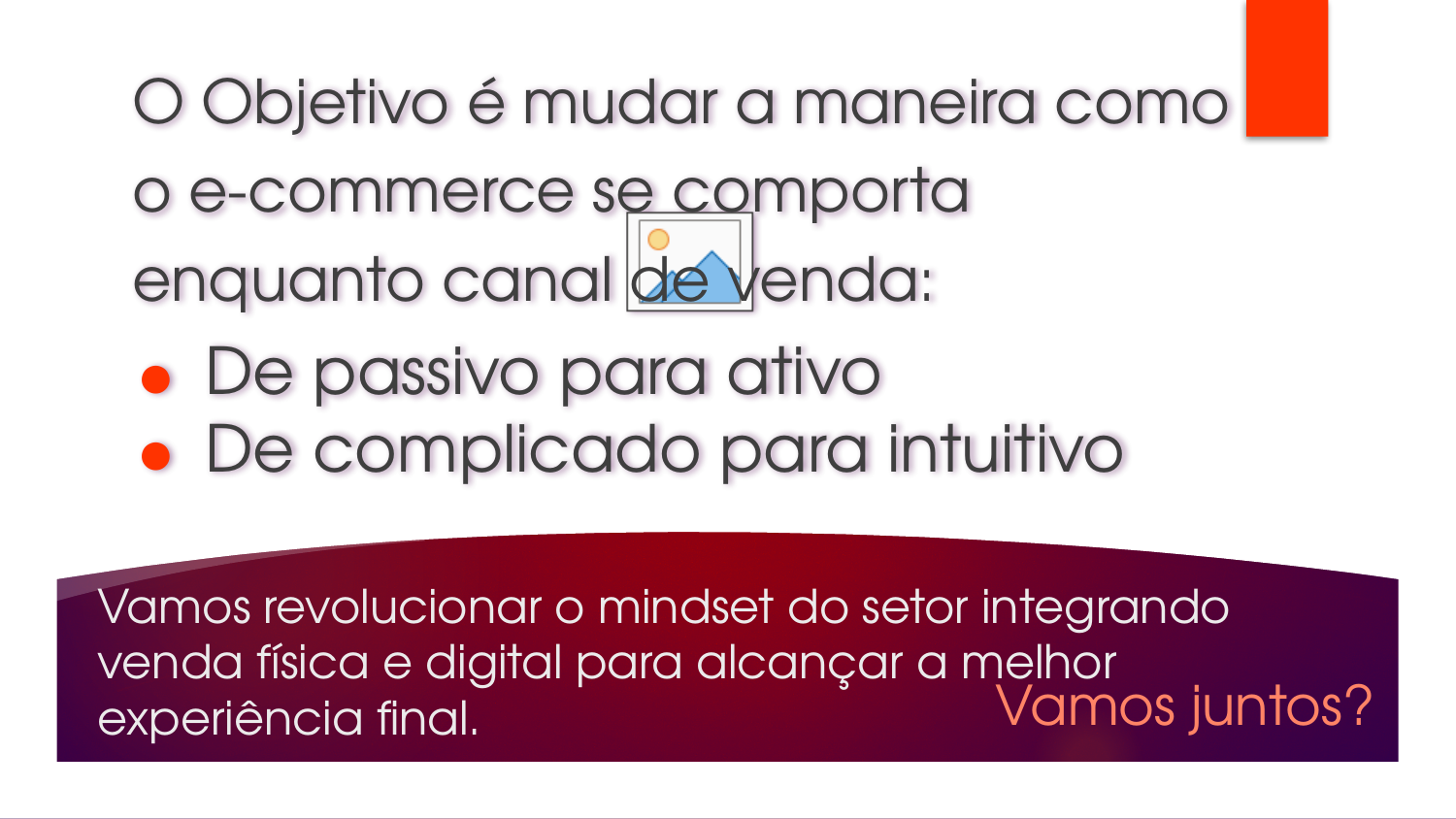

O Objetivo é mudar a maneira como
o e-commerce se comporta
enquanto canal de venda:
De passivo para ativo
De complicado para intuitivo
Vamos juntos?
# Vamos revolucionar o mindset do setor integrando venda física e digital para alcançar a melhor experiência final.